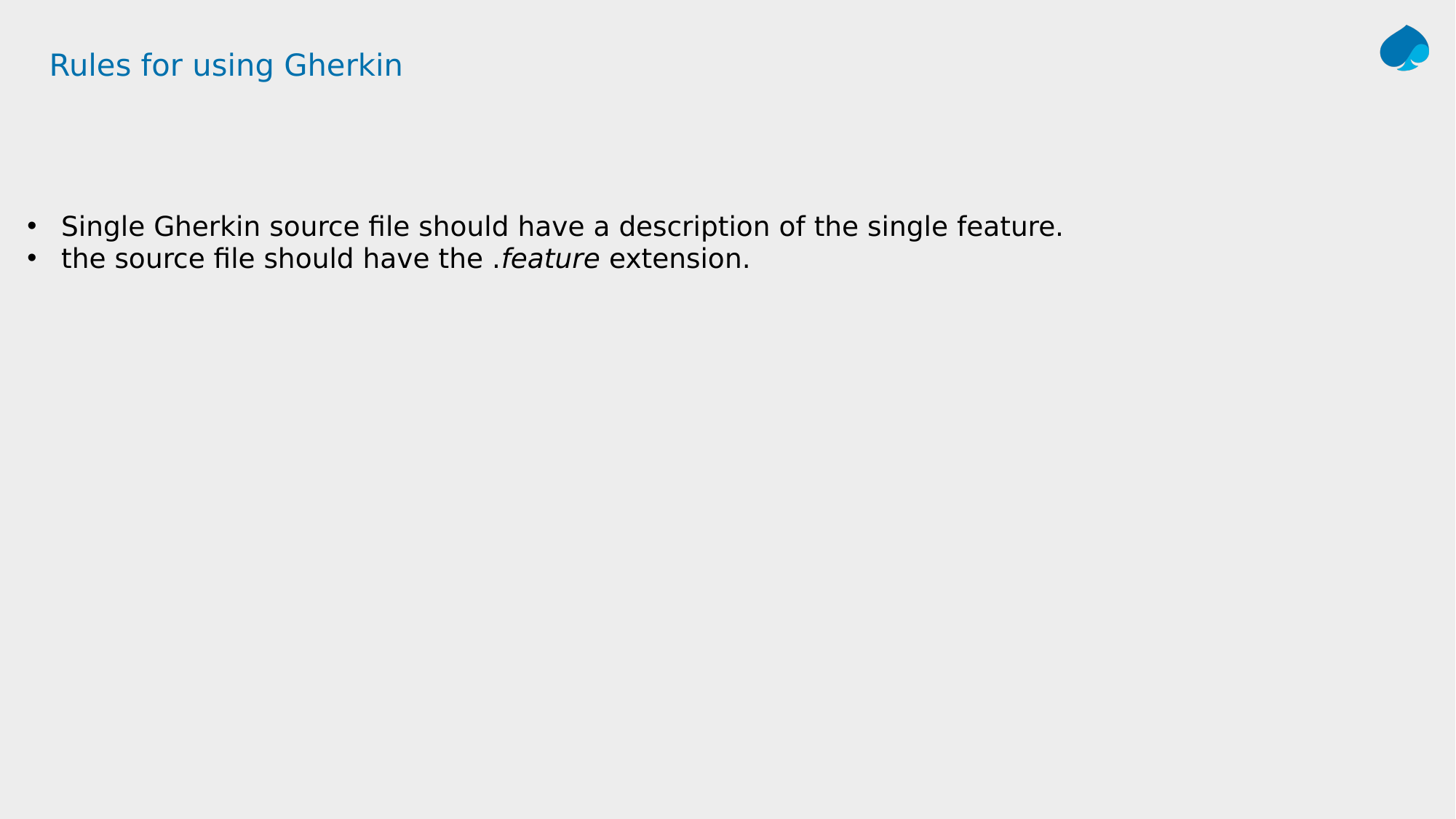

# Rules for using Gherkin
Single Gherkin source file should have a description of the single feature.
the source file should have the .feature extension.